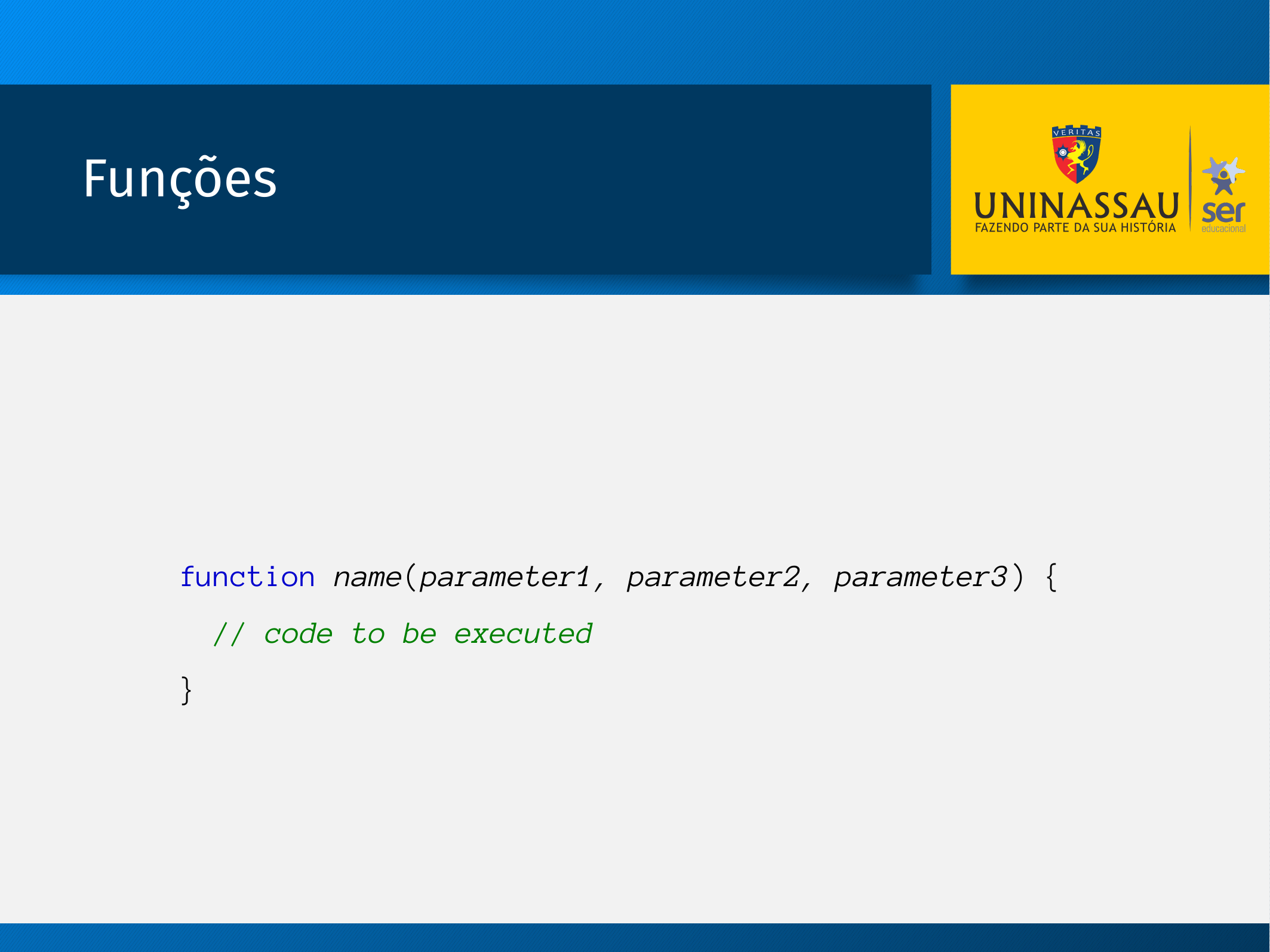

# Funções

function name(parameter1, parameter2, parameter3) {
  // code to be executed
}